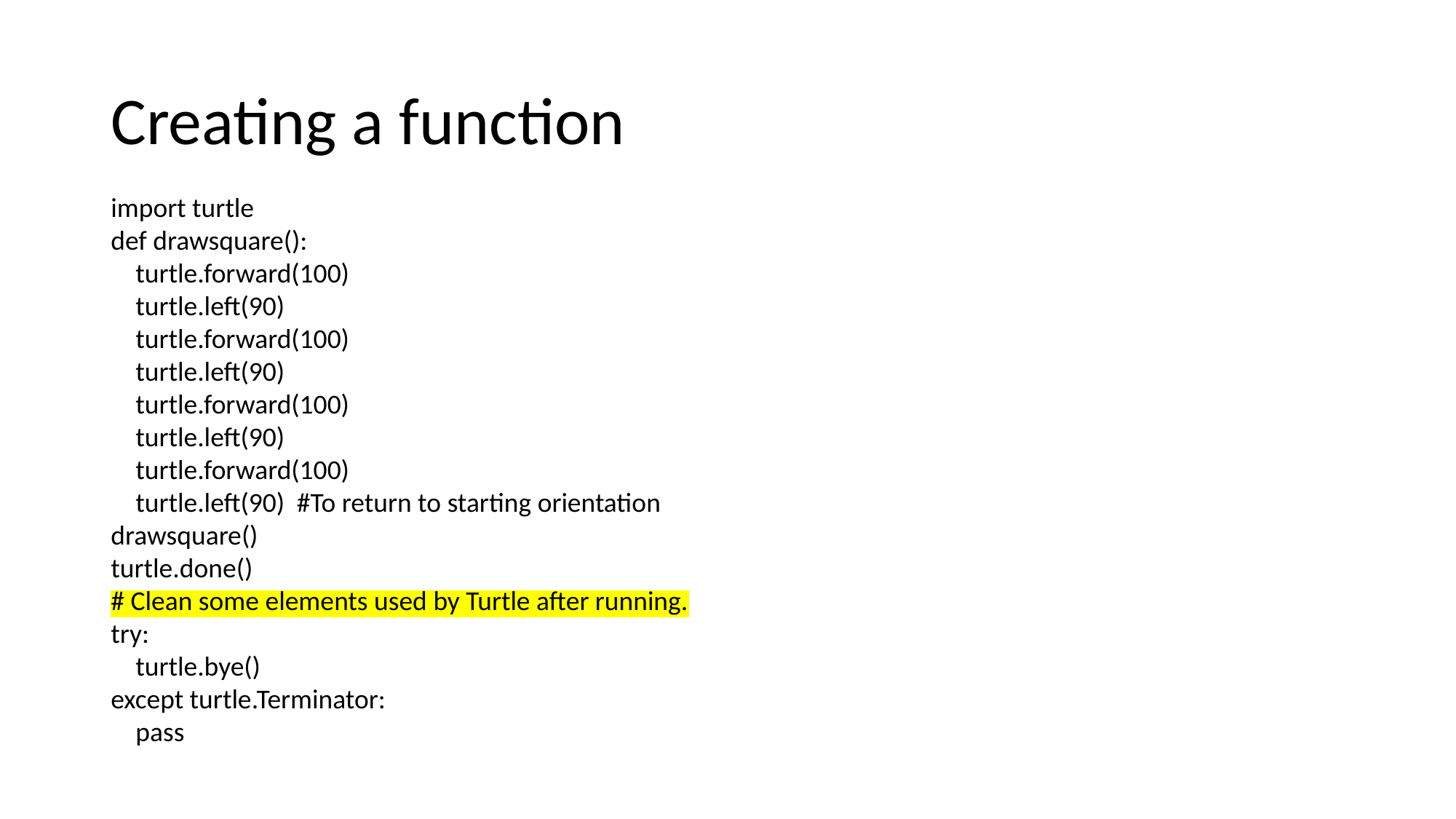

# Creating a function
import turtle
def drawsquare():
    turtle.forward(100)
    turtle.left(90)
    turtle.forward(100)
    turtle.left(90)
    turtle.forward(100)
    turtle.left(90)
    turtle.forward(100)
    turtle.left(90)  #To return to starting orientation
drawsquare()
turtle.done()
# Clean some elements used by Turtle after running.
try:
    turtle.bye()
except turtle.Terminator:
    pass